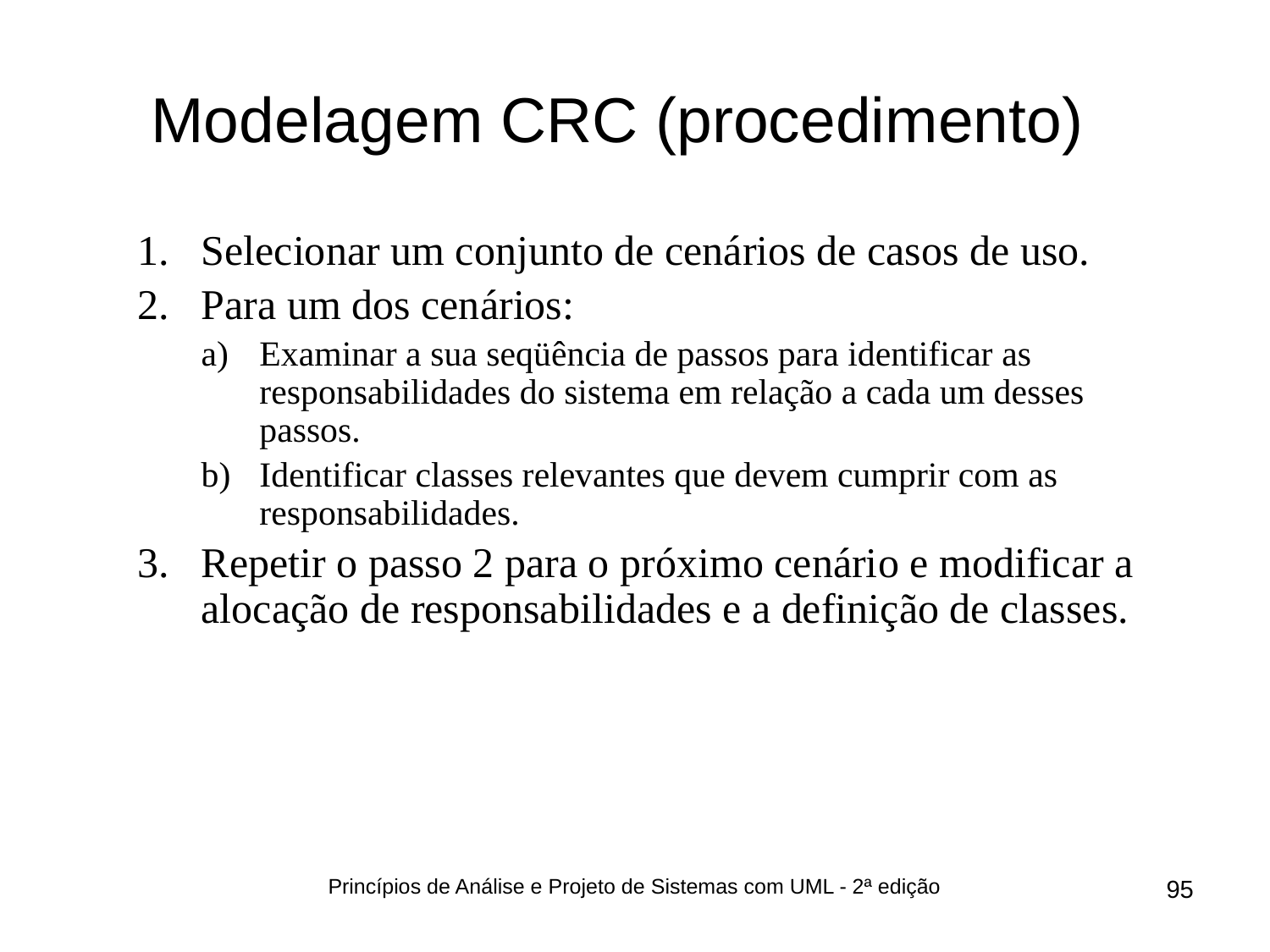

# Modelagem CRC (procedimento)
Selecionar um conjunto de cenários de casos de uso.
Para um dos cenários:
Examinar a sua seqüência de passos para identificar as responsabilidades do sistema em relação a cada um desses passos.
Identificar classes relevantes que devem cumprir com as responsabilidades.
Repetir o passo 2 para o próximo cenário e modificar a alocação de responsabilidades e a definição de classes.
Princípios de Análise e Projeto de Sistemas com UML - 2ª edição
95